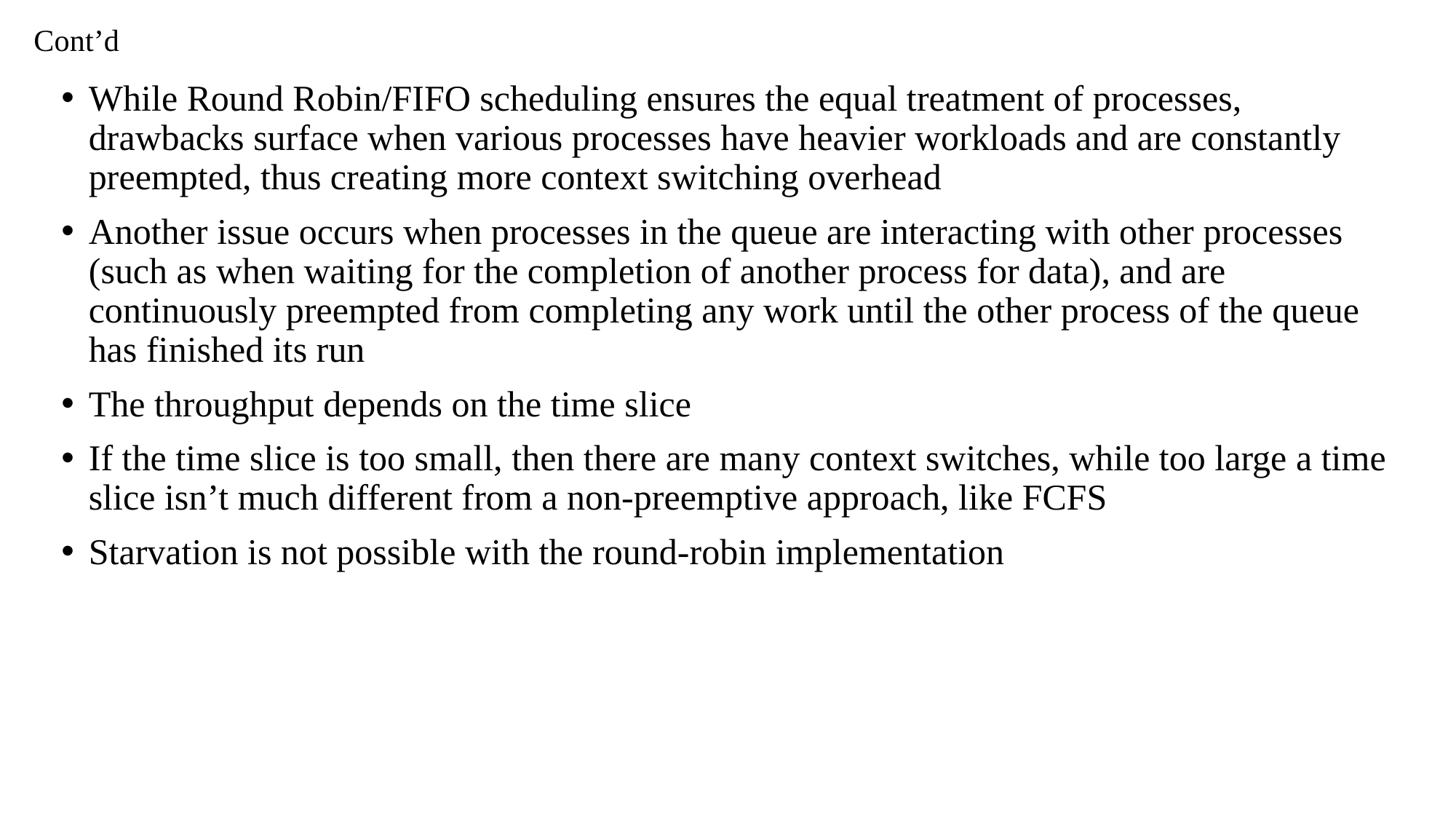

# Cont’d
While Round Robin/FIFO scheduling ensures the equal treatment of processes, drawbacks surface when various processes have heavier workloads and are constantly preempted, thus creating more context switching overhead
Another issue occurs when processes in the queue are interacting with other processes (such as when waiting for the completion of another process for data), and are continuously preempted from completing any work until the other process of the queue has finished its run
The throughput depends on the time slice
If the time slice is too small, then there are many context switches, while too large a time slice isn’t much different from a non-preemptive approach, like FCFS
Starvation is not possible with the round-robin implementation